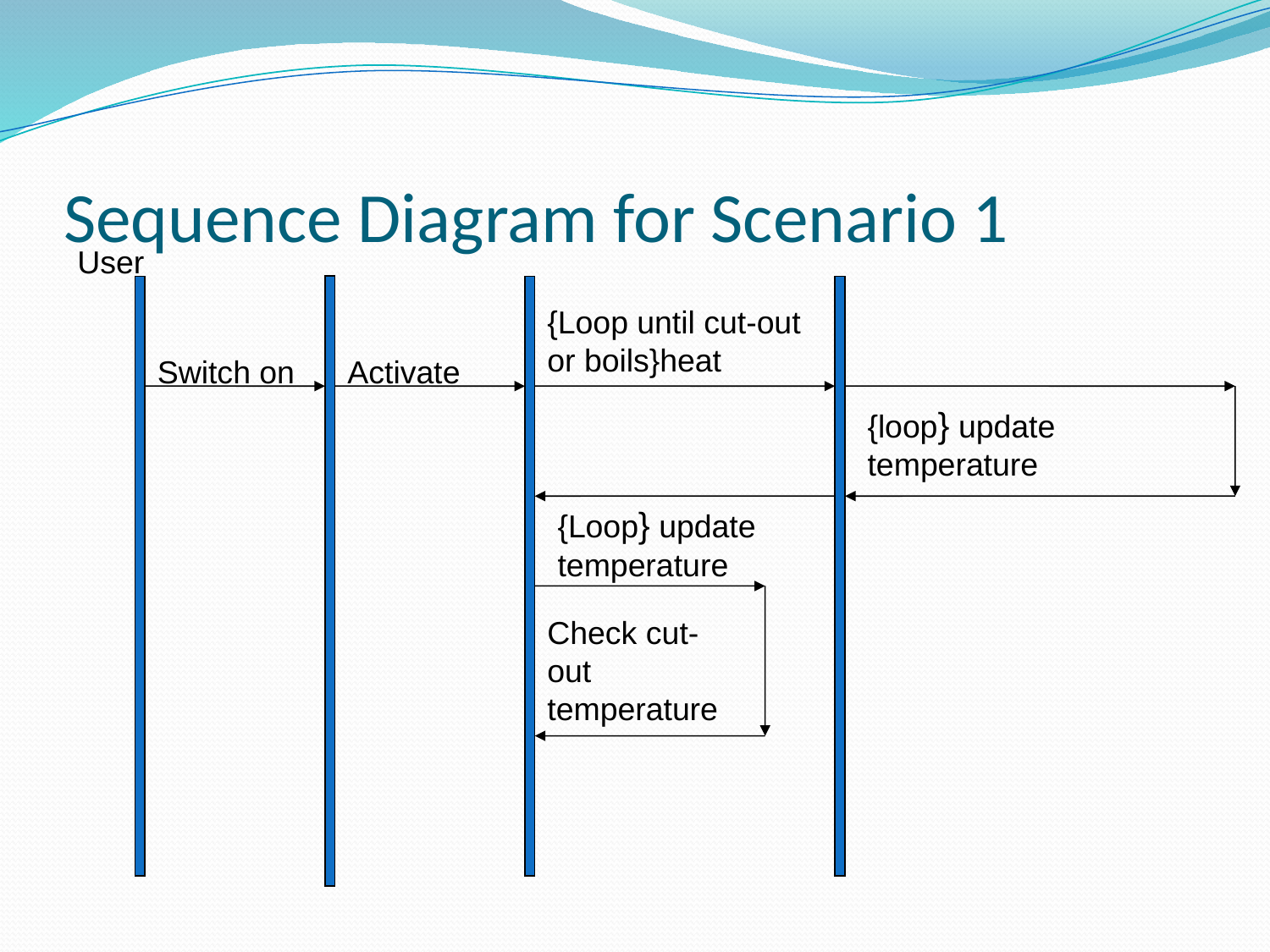

# Sequence Diagram for Scenario 1
User

{Loop until cut-out or boils}heat
Switch on
Activate

{loop} update temperature

{Loop} update temperature

Check cut-out temperature